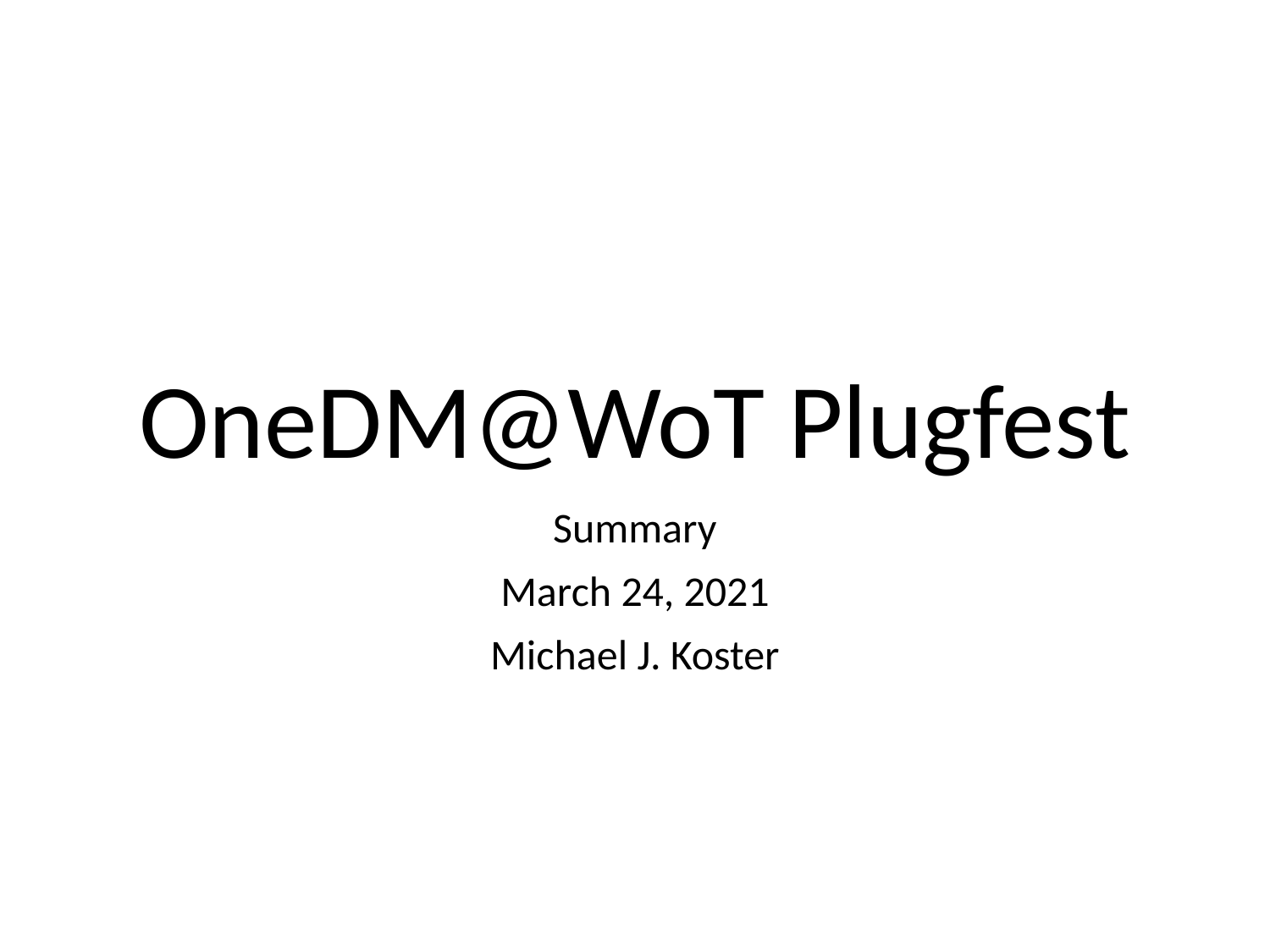

# OneDM@WoT Plugfest
Summary
March 24, 2021
Michael J. Koster